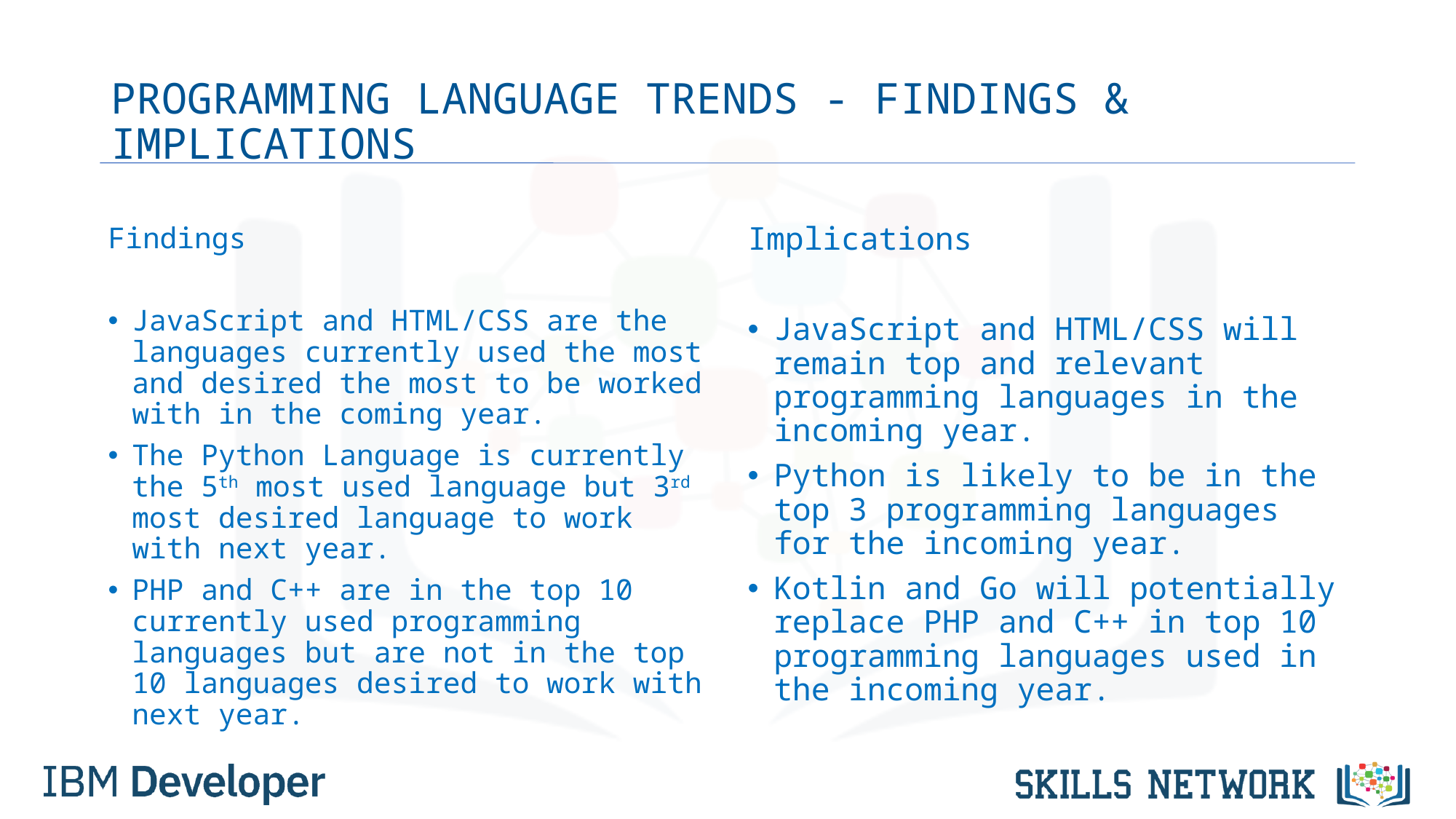

# PROGRAMMING LANGUAGE TRENDS - FINDINGS & IMPLICATIONS
Findings

JavaScript and HTML/CSS are the languages currently used the most and desired the most to be worked with in the coming year.
The Python Language is currently the 5th most used language but 3rd most desired language to work with next year.
PHP and C++ are in the top 10 currently used programming languages but are not in the top 10 languages desired to work with next year.
Implications

JavaScript and HTML/CSS will remain top and relevant programming languages in the incoming year.
Python is likely to be in the top 3 programming languages for the incoming year.
Kotlin and Go will potentially replace PHP and C++ in top 10 programming languages used in the incoming year.